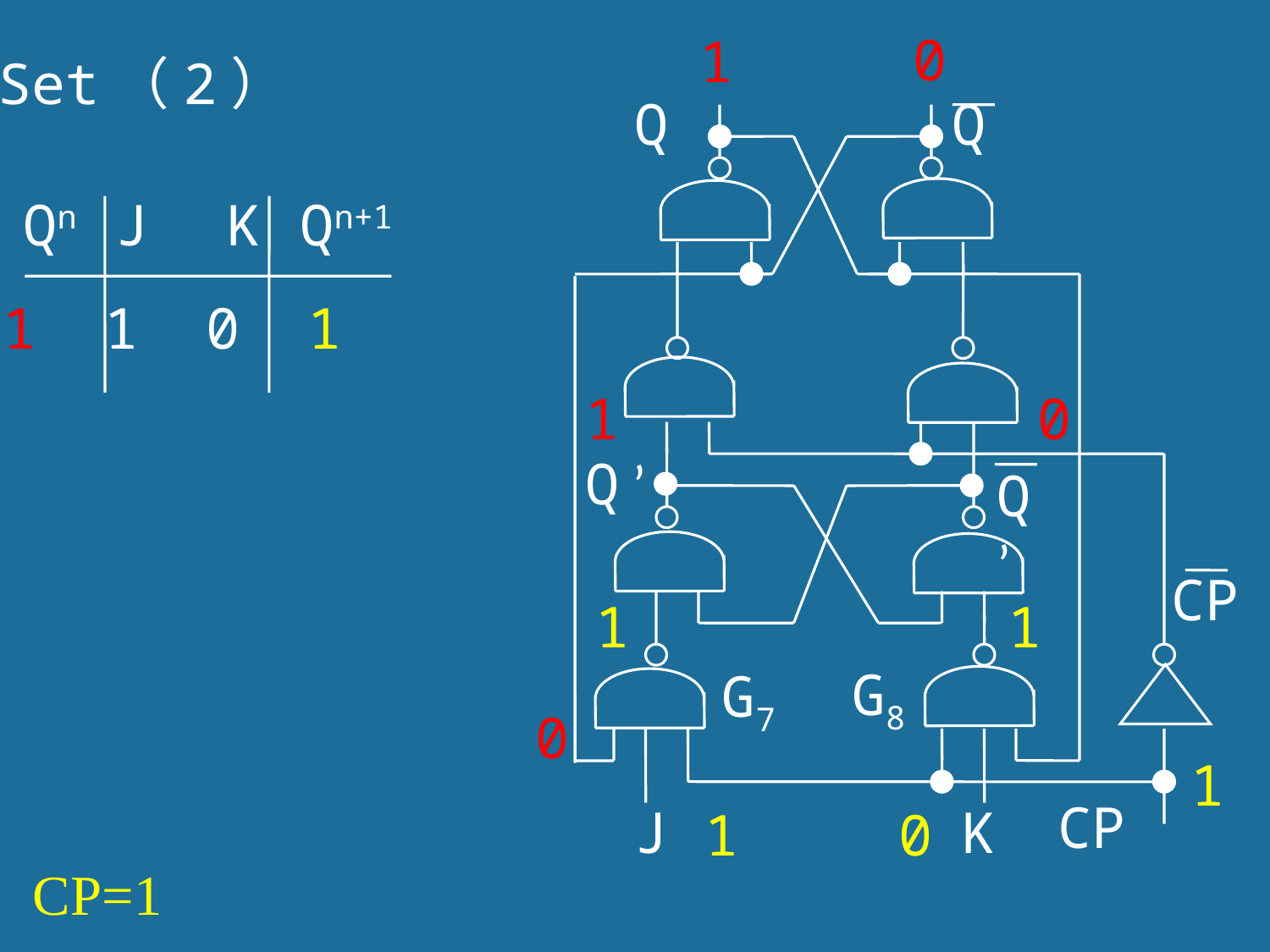

0
1
Set（2）
Q
Q

Qn  J    K  Qn+1

1  1  0  1

1
0

Q ’

Q ’

CP

1
1

G8
G7

0

1

CP
J
K
1
0
CP=1